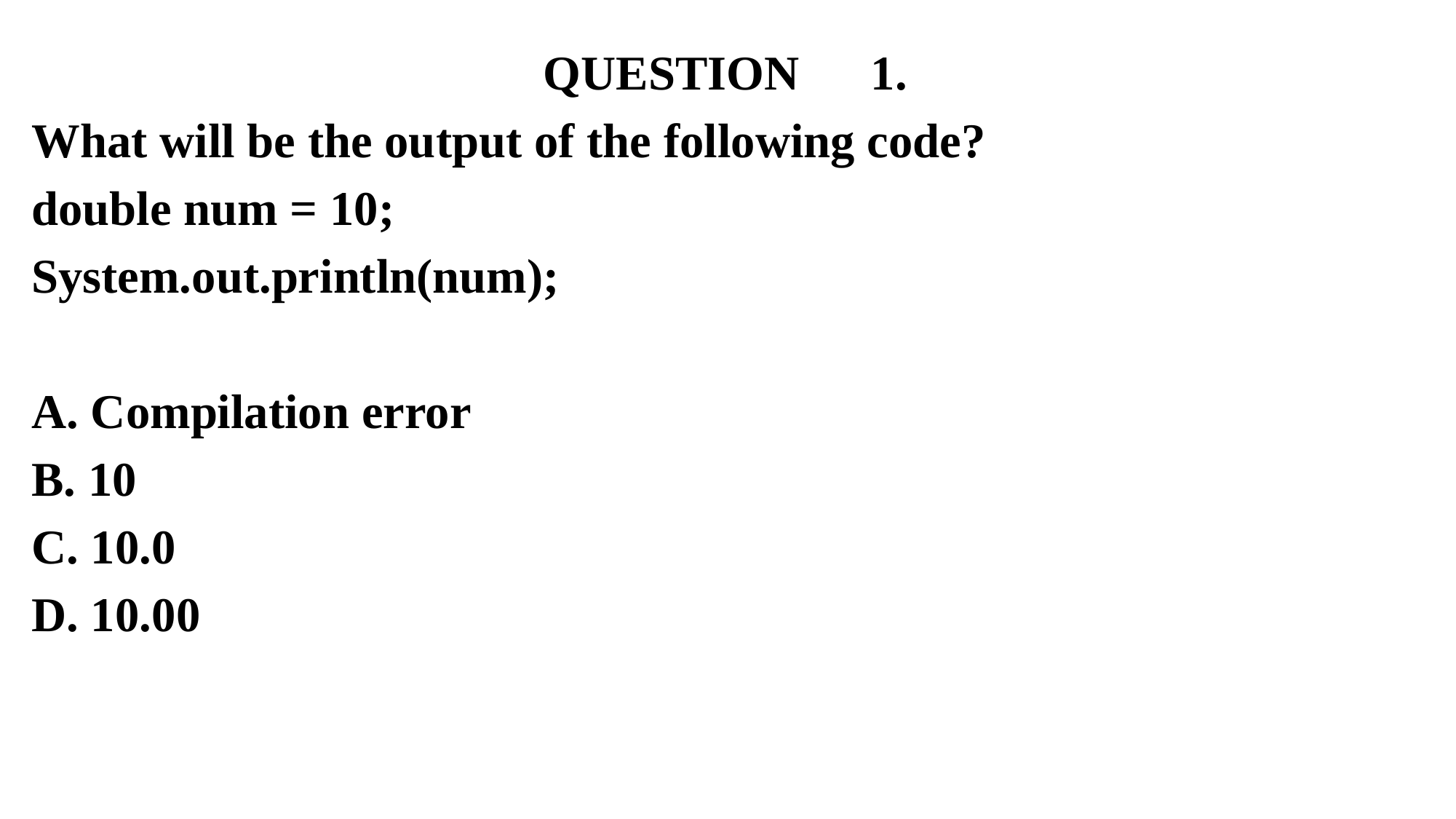

QUESTION 	1.
What will be the output of the following code?
double num = 10;
System.out.println(num);

A. Compilation error
B. 10
C. 10.0
D. 10.00